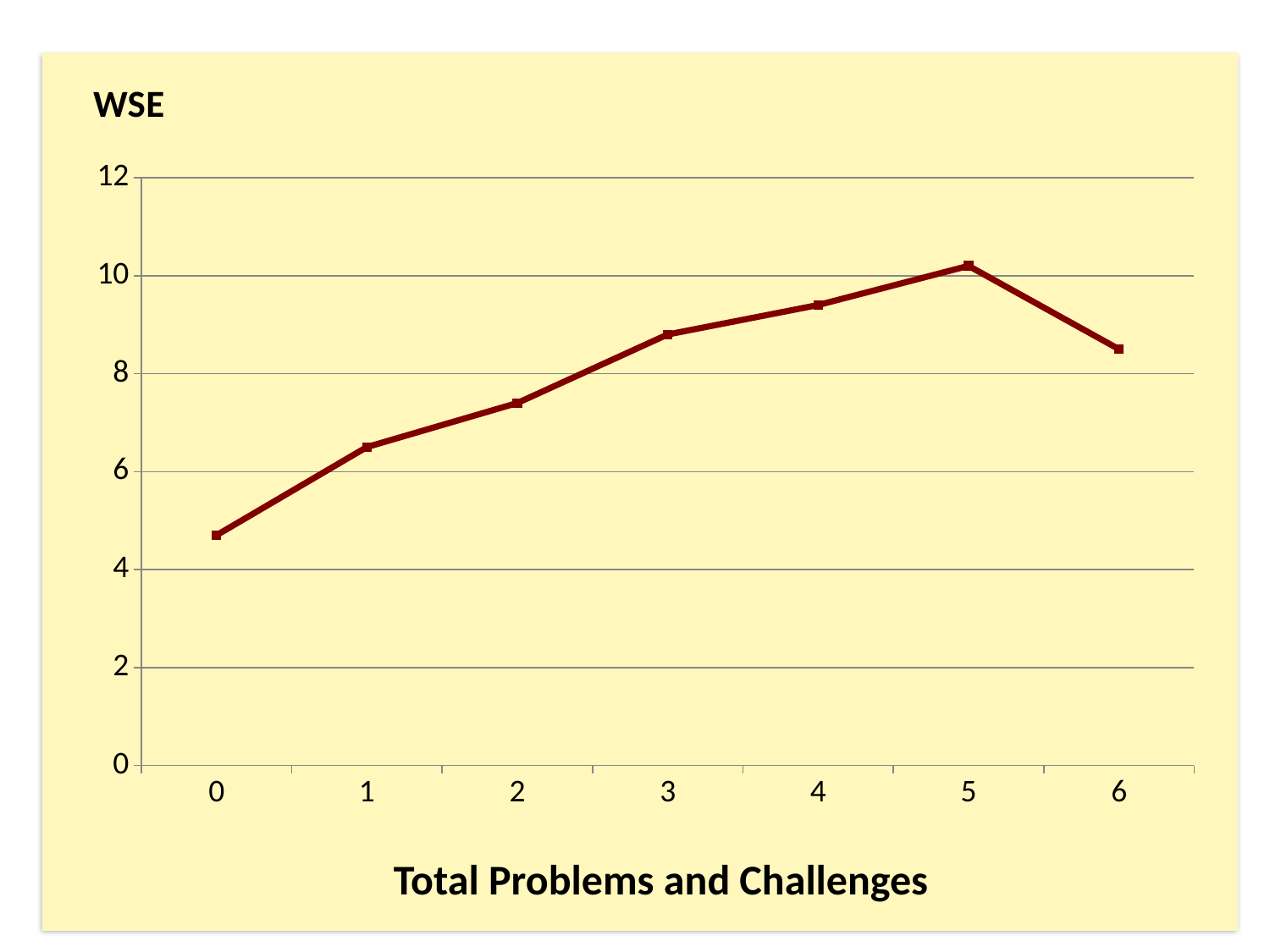

### Chart:

| Category | WSE |
|---|---|
| 0 | 4.7 |
| 1 | 6.5 |
| 2 | 7.4 |
| 3 | 8.8 |
| 4 | 9.4 |
| 5 | 10.2 |
| 6 | 8.5 |
Total Problems and Challenges